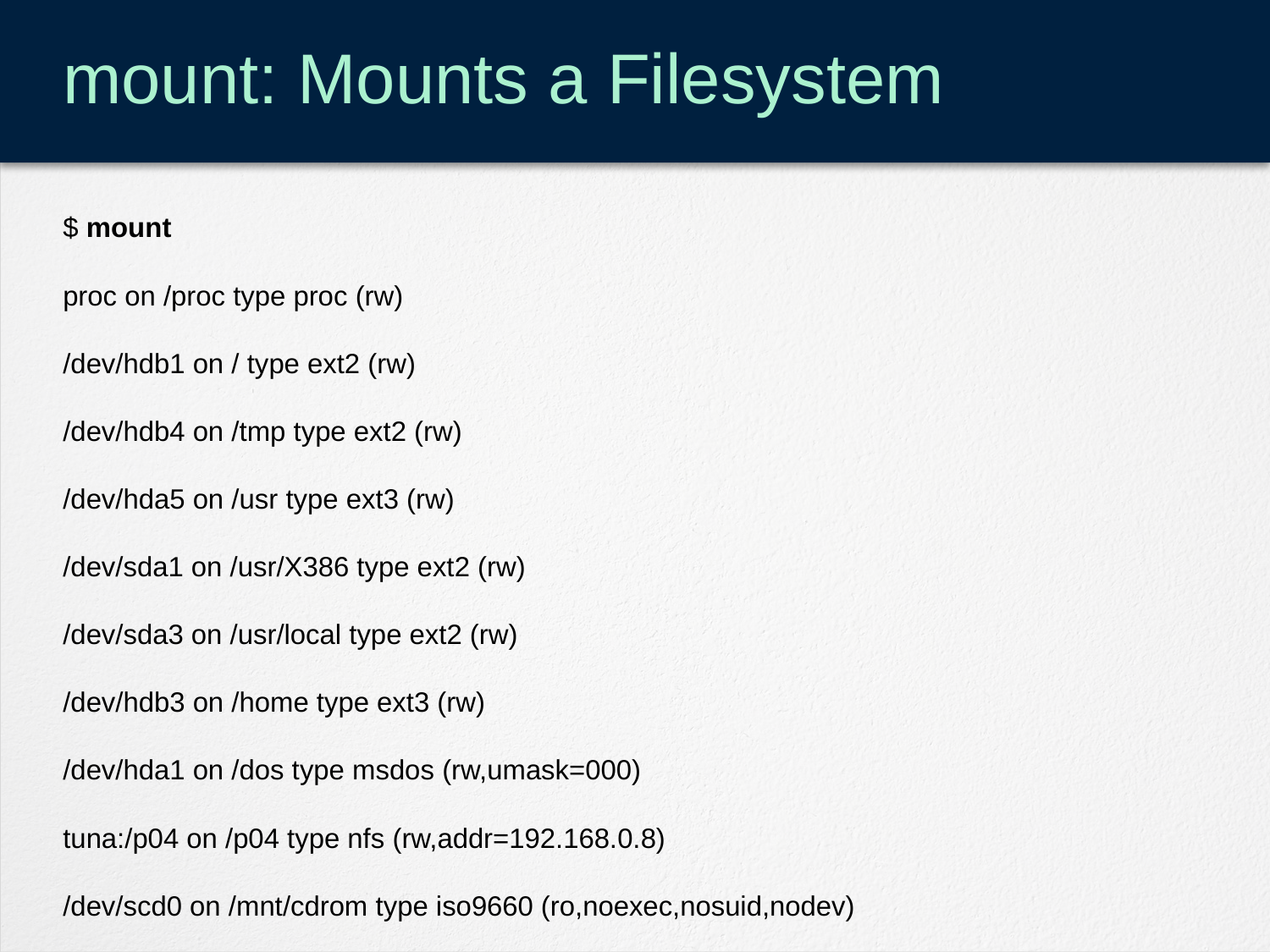

# mount: Mounts a Filesystem
$ mount
proc on /proc type proc (rw)
/dev/hdb1 on / type ext2 (rw)
/dev/hdb4 on /tmp type ext2 (rw)
/dev/hda5 on /usr type ext3 (rw)
/dev/sda1 on /usr/X386 type ext2 (rw)
/dev/sda3 on /usr/local type ext2 (rw)
/dev/hdb3 on /home type ext3 (rw)
/dev/hda1 on /dos type msdos (rw,umask=000)
tuna:/p04 on /p04 type nfs (rw,addr=192.168.0.8)
/dev/scd0 on /mnt/cdrom type iso9660 (ro,noexec,nosuid,nodev)